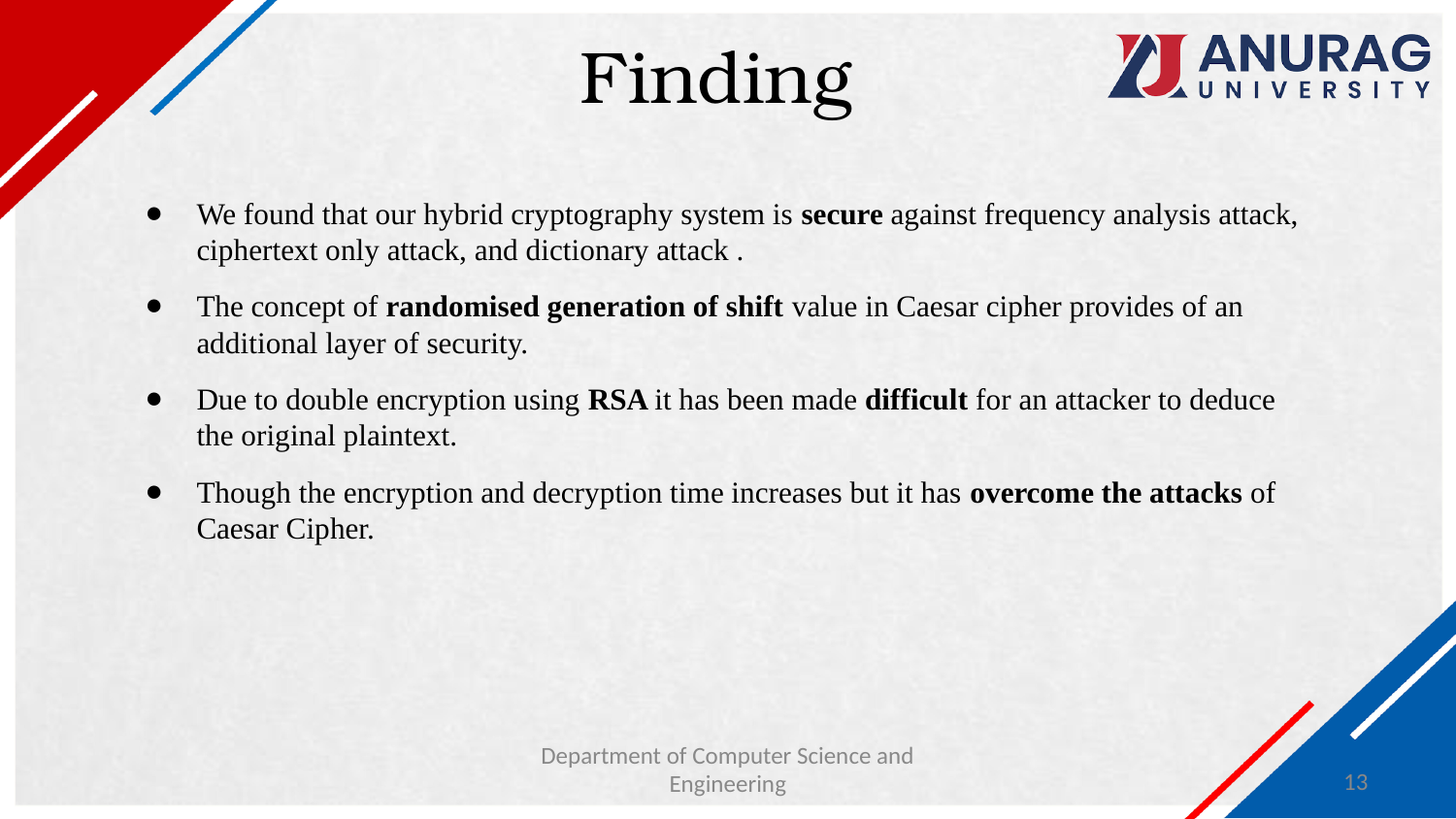

# Finding
We found that our hybrid cryptography system is secure against frequency analysis attack, ciphertext only attack, and dictionary attack .
The concept of randomised generation of shift value in Caesar cipher provides of an additional layer of security.
Due to double encryption using RSA it has been made difficult for an attacker to deduce the original plaintext.
Though the encryption and decryption time increases but it has overcome the attacks of Caesar Cipher.

Department of Computer Science and Engineering
13